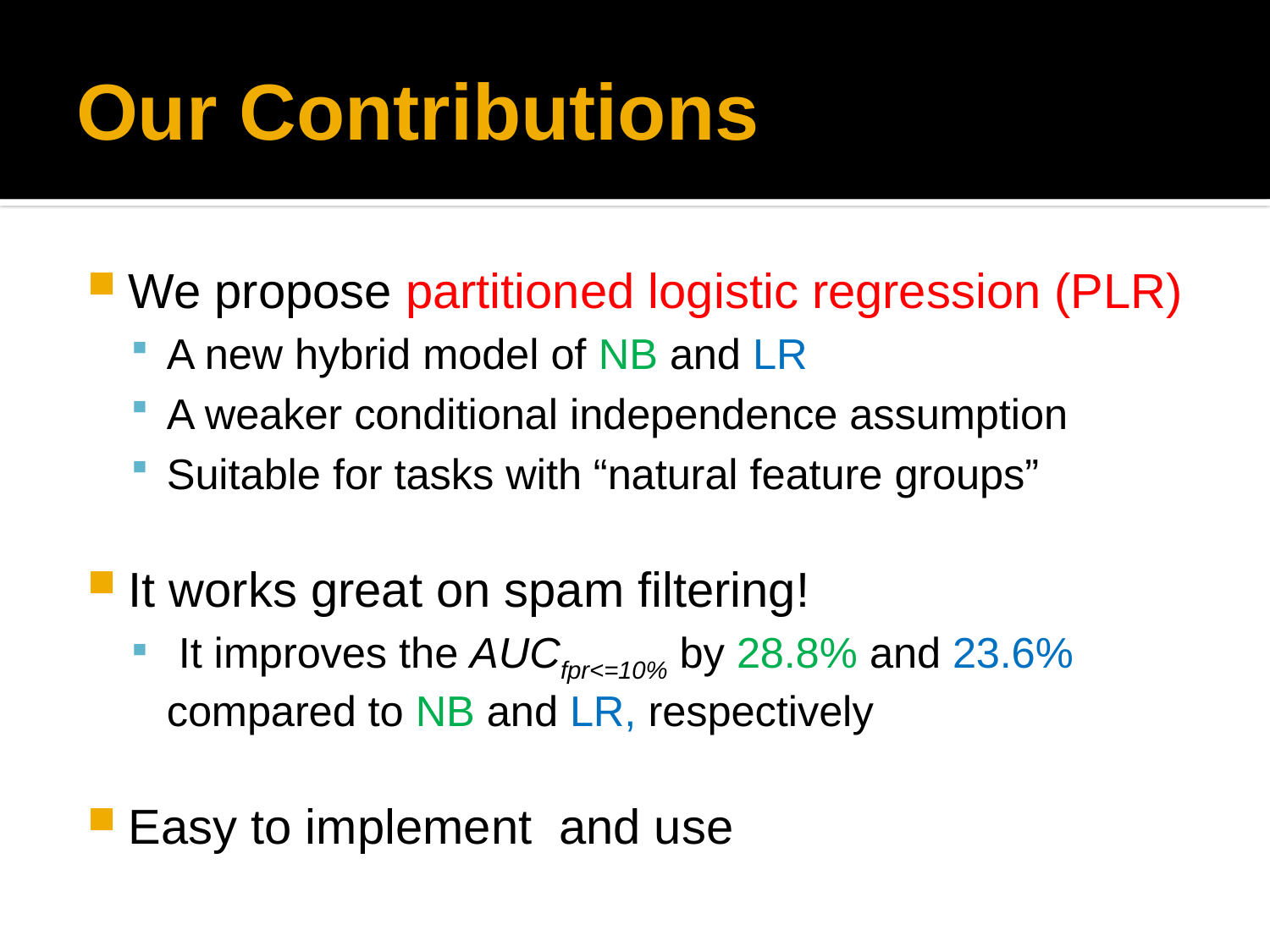

# Our Contributions
We propose partitioned logistic regression (PLR)
A new hybrid model of NB and LR
A weaker conditional independence assumption
Suitable for tasks with “natural feature groups”

It works great on spam filtering!
 It improves the AUCfpr<=10% by 28.8% and 23.6%  compared to NB and LR, respectively

Easy to implement  and use